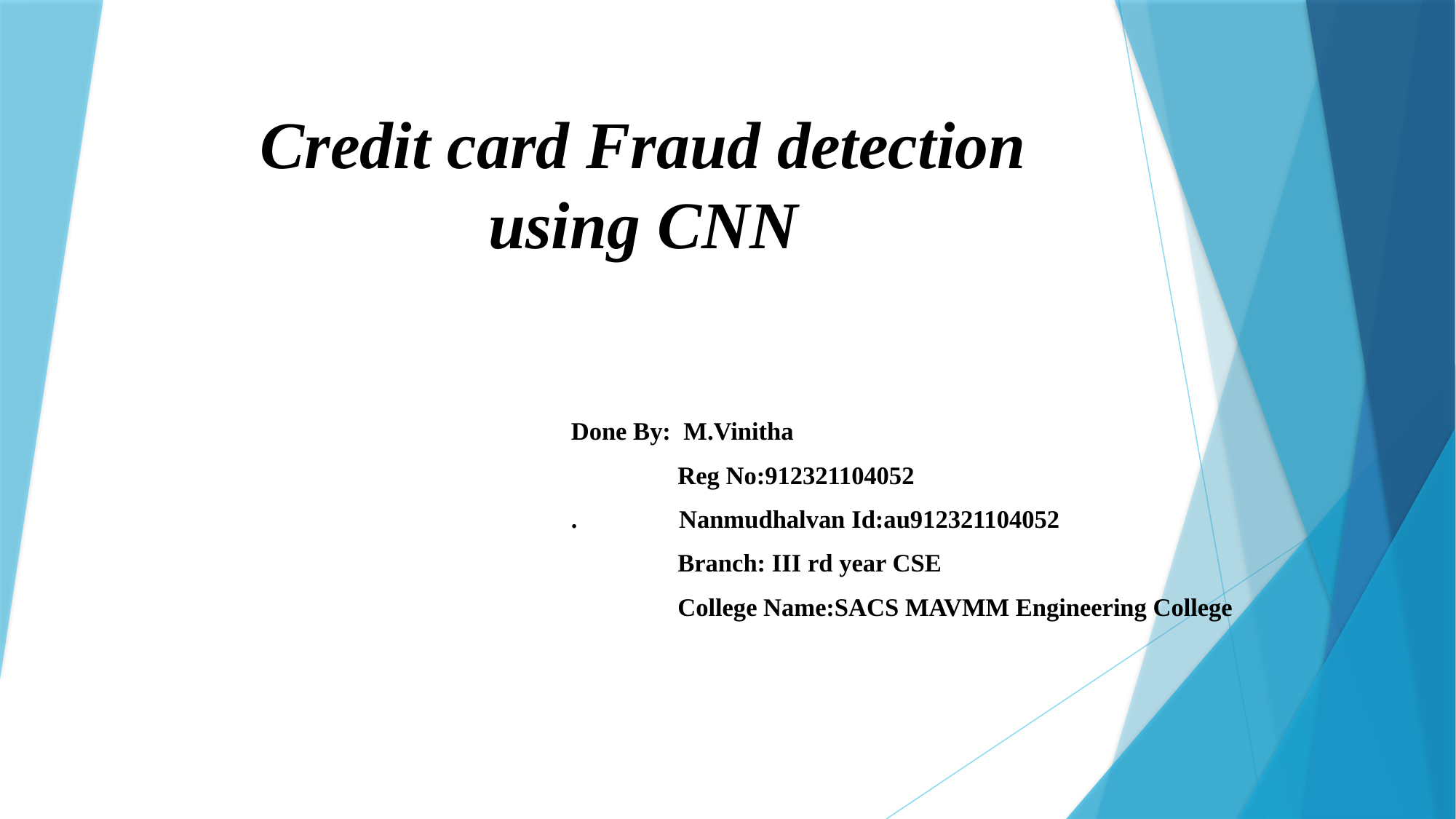

# Credit card Fraud detection using CNN
Done By:  M.Vinitha
		 Reg No:912321104052
.                Nanmudhalvan Id:au912321104052
		 Branch: III rd year CSE
		 College Name:SACS MAVMM Engineering College